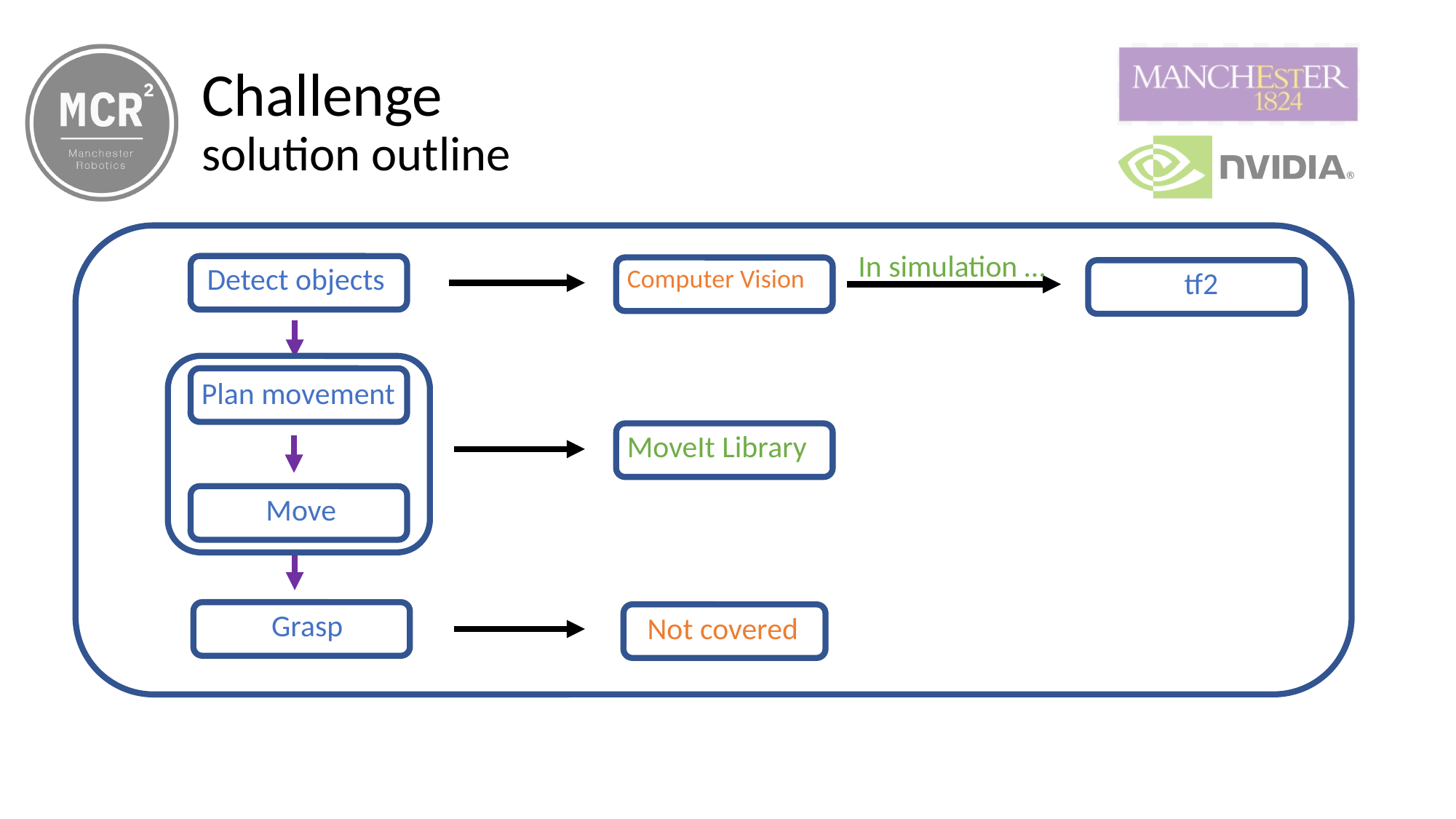

# Challenge solution outline

In simulation …

Detect objects

Computer Vision

tf2

Plan movement

MoveIt Library

Move

Grasp

Not covered